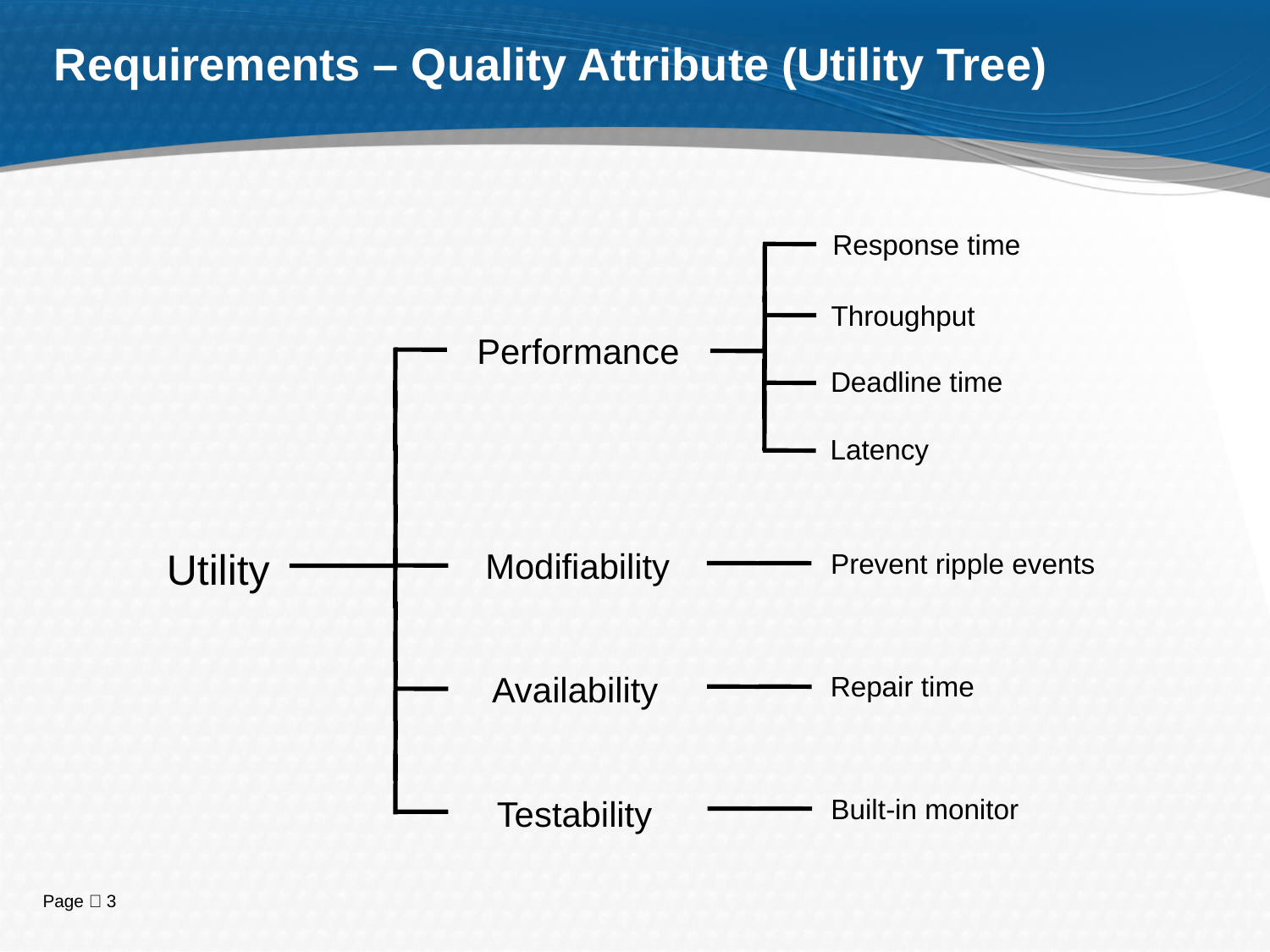

Requirements – Quality Attribute (Utility Tree)
Response time
Throughput
Performance
Deadline time
Latency
Utility
Modifiability
Prevent ripple events
Availability
Repair time
Built-in monitor
Testability
3